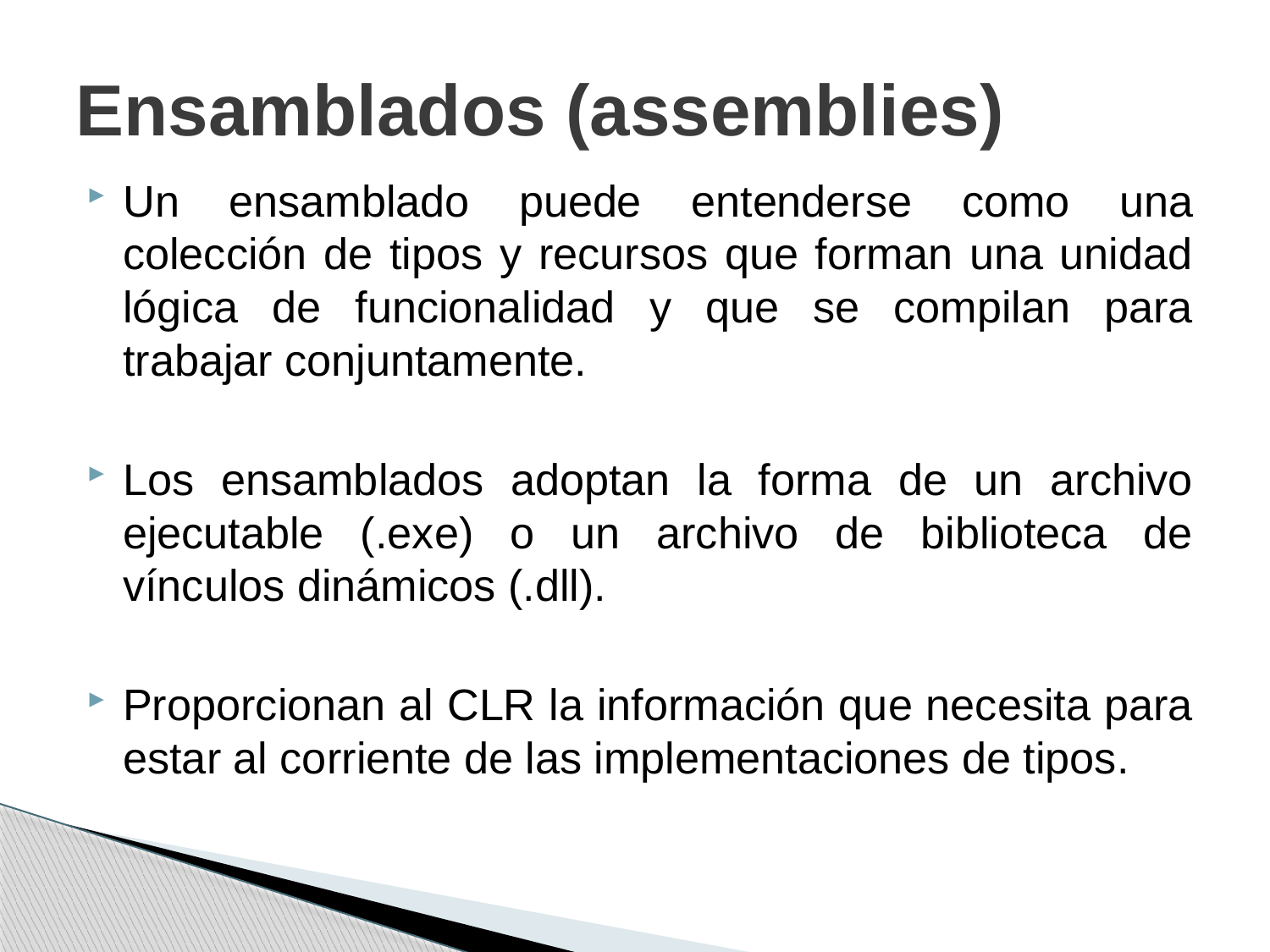

# Ensamblados (assemblies)
Un ensamblado puede entenderse como una colección de tipos y recursos que forman una unidad lógica de funcionalidad y que se compilan para trabajar conjuntamente.

Los ensamblados adoptan la forma de un archivo ejecutable (.exe) o un archivo de biblioteca de vínculos dinámicos (.dll).

Proporcionan al CLR la información que necesita para estar al corriente de las implementaciones de tipos.